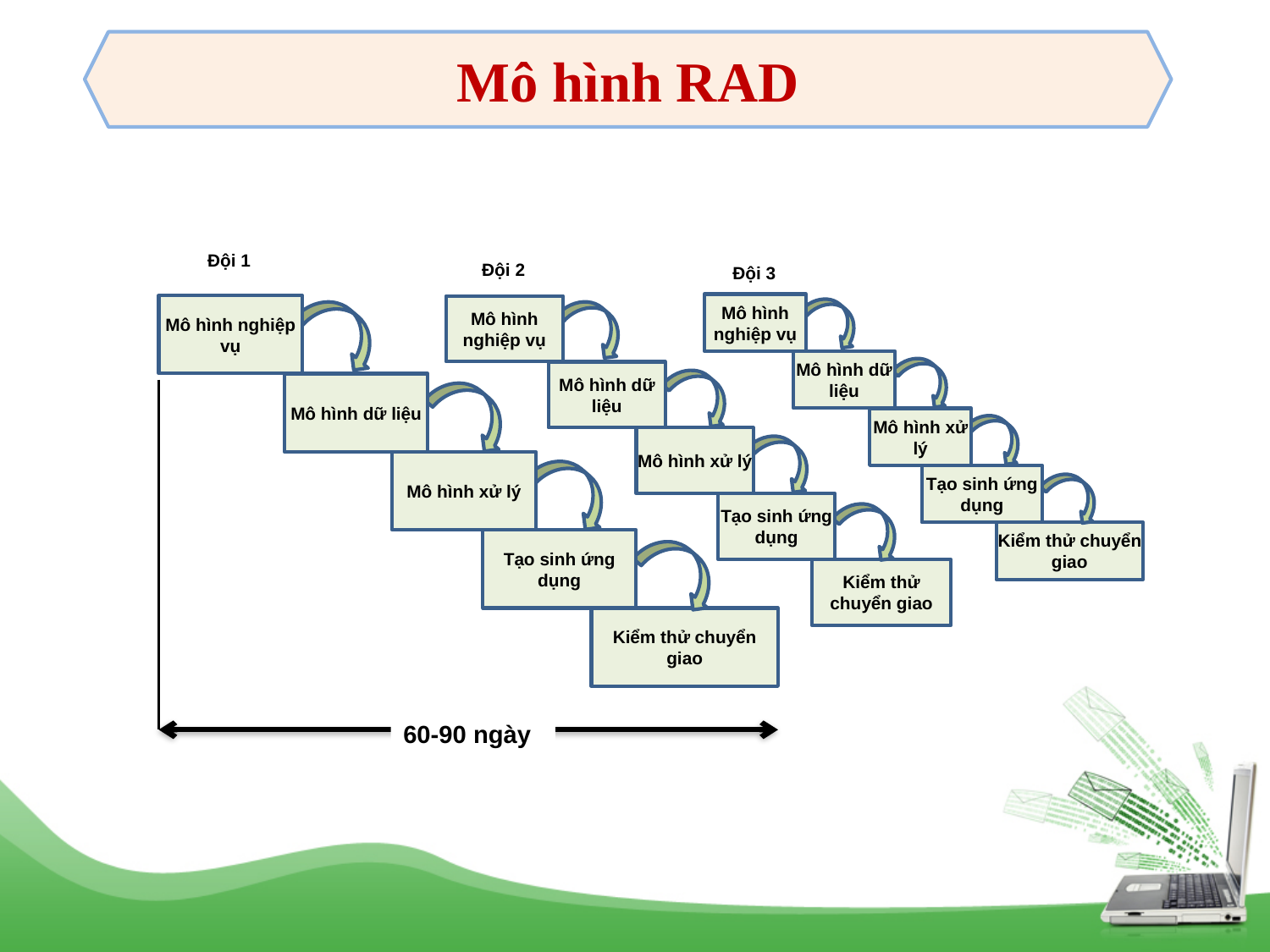

Mô hình RAD
Đội 1
Mô hình nghiệp vụ

Mô hình dữ liệu

Mô hình xử lý

Tạo sinh ứng dụng

Kiểm thử chuyển giao
Đội 2
Mô hình nghiệp vụ

Mô hình dữ liệu

Mô hình xử lý

Tạo sinh ứng dụng

Kiểm thử chuyển giao
Đội 3
Mô hình nghiệp vụ

Mô hình dữ liệu

Mô hình xử lý

Tạo sinh ứng dụng

Kiểm thử chuyển giao
60-90 ngày